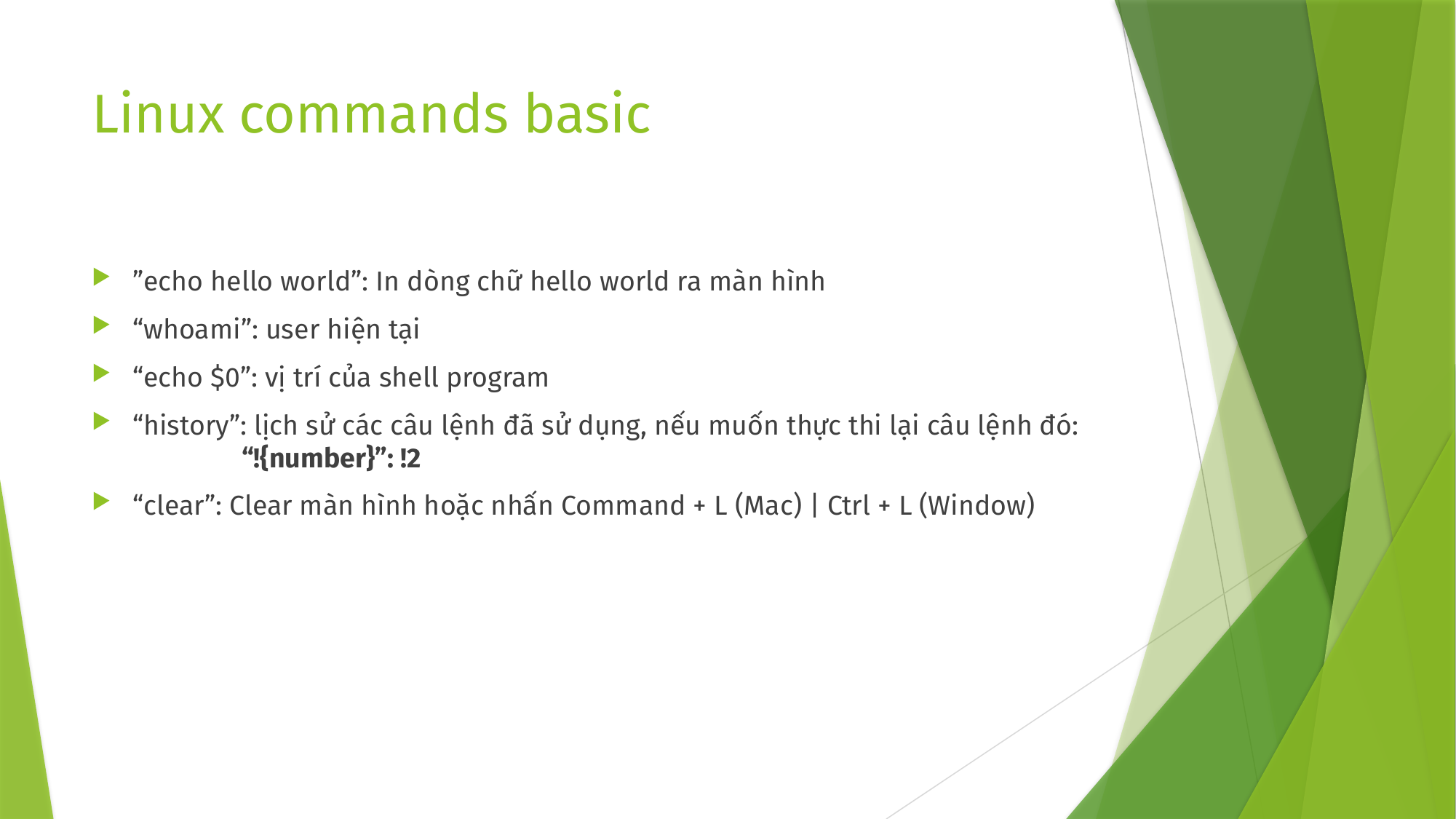

# Linux commands basic
”echo hello world”: In dòng chữ hello world ra màn hình
“whoami”: user hiện tại
“echo $0”: vị trí của shell program
“history”: lịch sử các câu lệnh đã sử dụng, nếu muốn thực thi lại câu lệnh đó: 	“!{number}”: !2
“clear”: Clear màn hình hoặc nhấn Command + L (Mac) | Ctrl + L (Window)